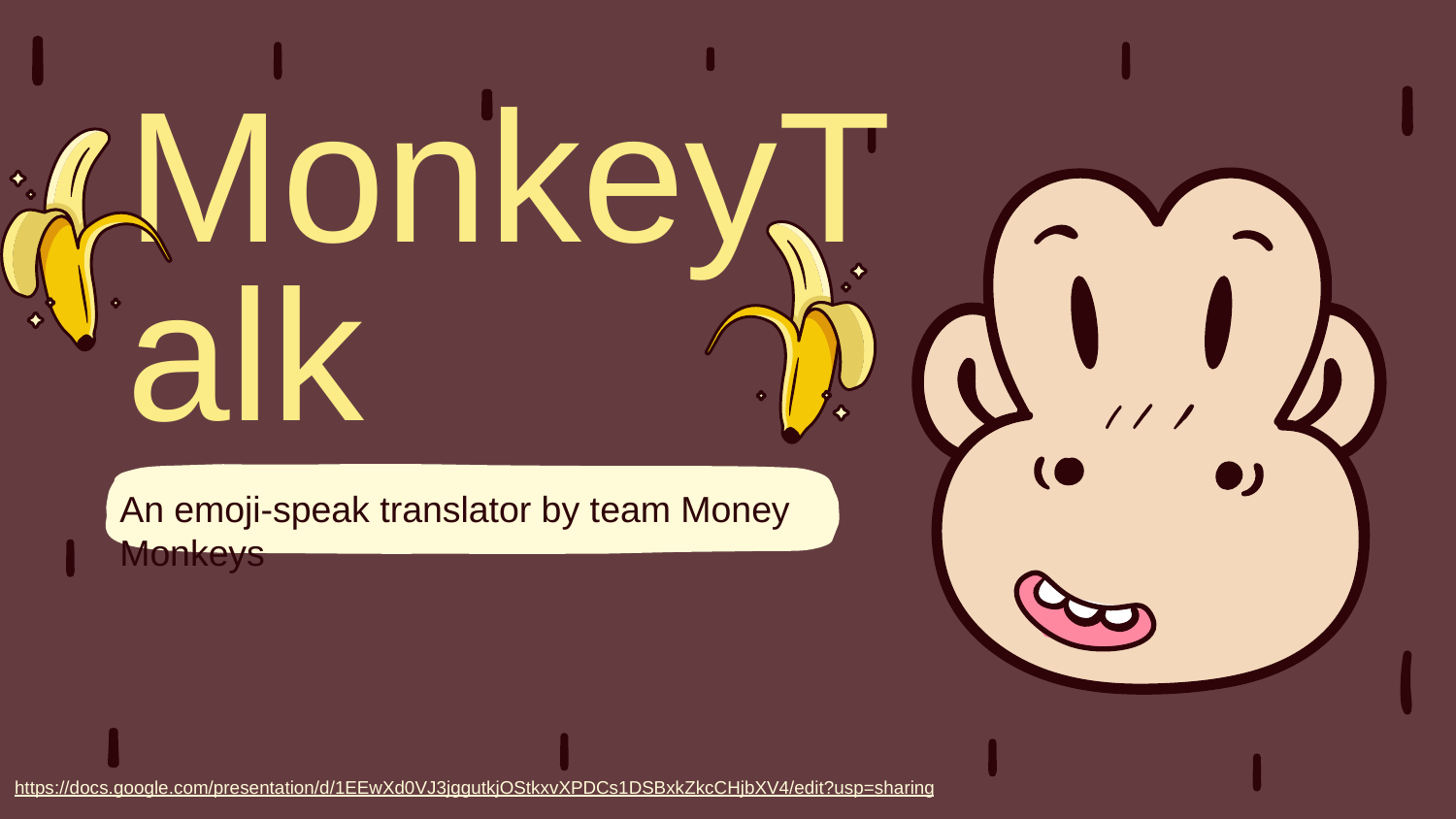

# MonkeyTalk

An emoji-speak translator by team Money Monkeys
https://docs.google.com/presentation/d/1EEwXd0VJ3jggutkjOStkxvXPDCs1DSBxkZkcCHjbXV4/edit?usp=sharing